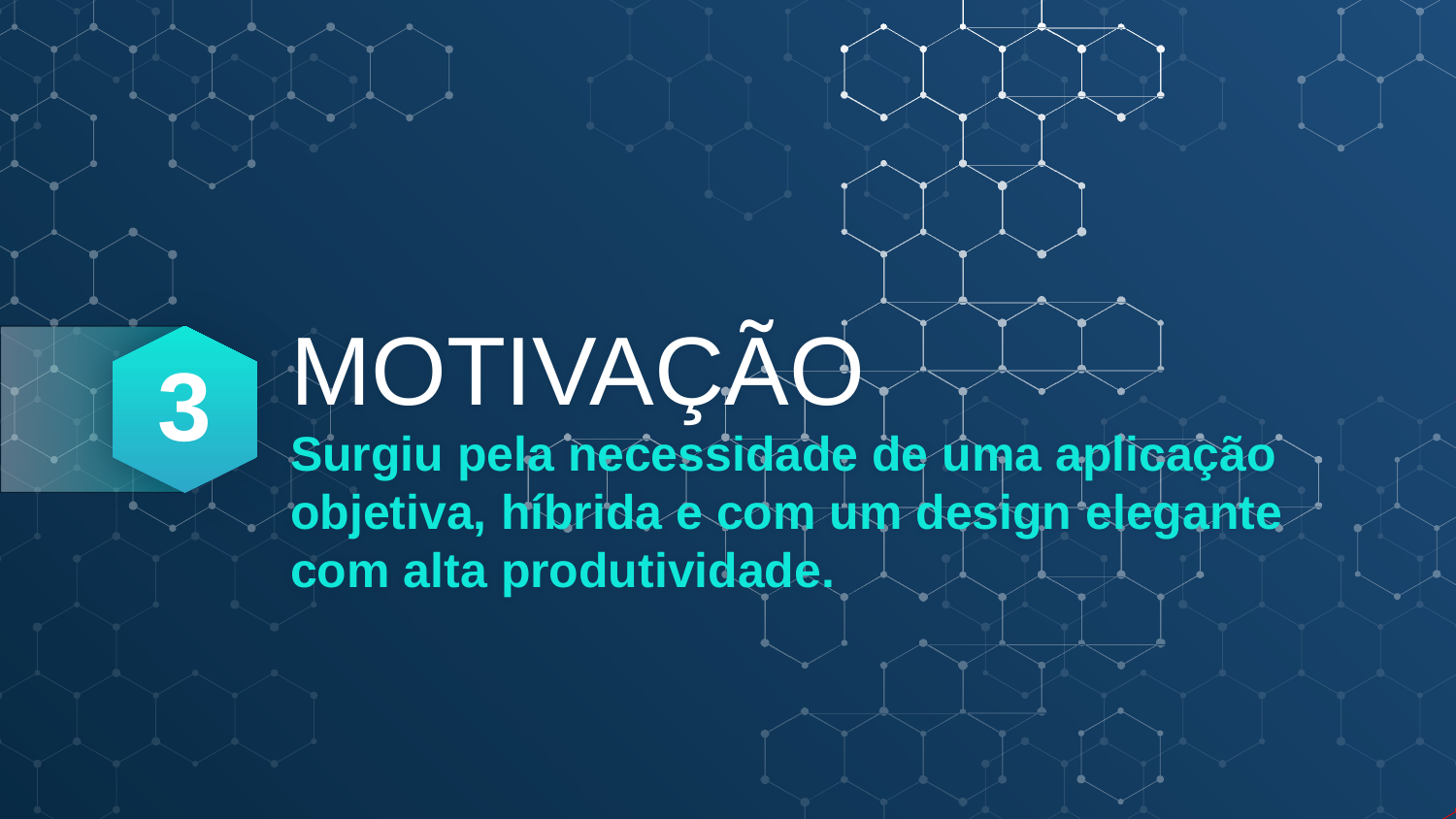

3
# MOTIVAÇÃO
Surgiu pela necessidade de uma aplicação objetiva, híbrida e com um design elegante com alta produtividade.